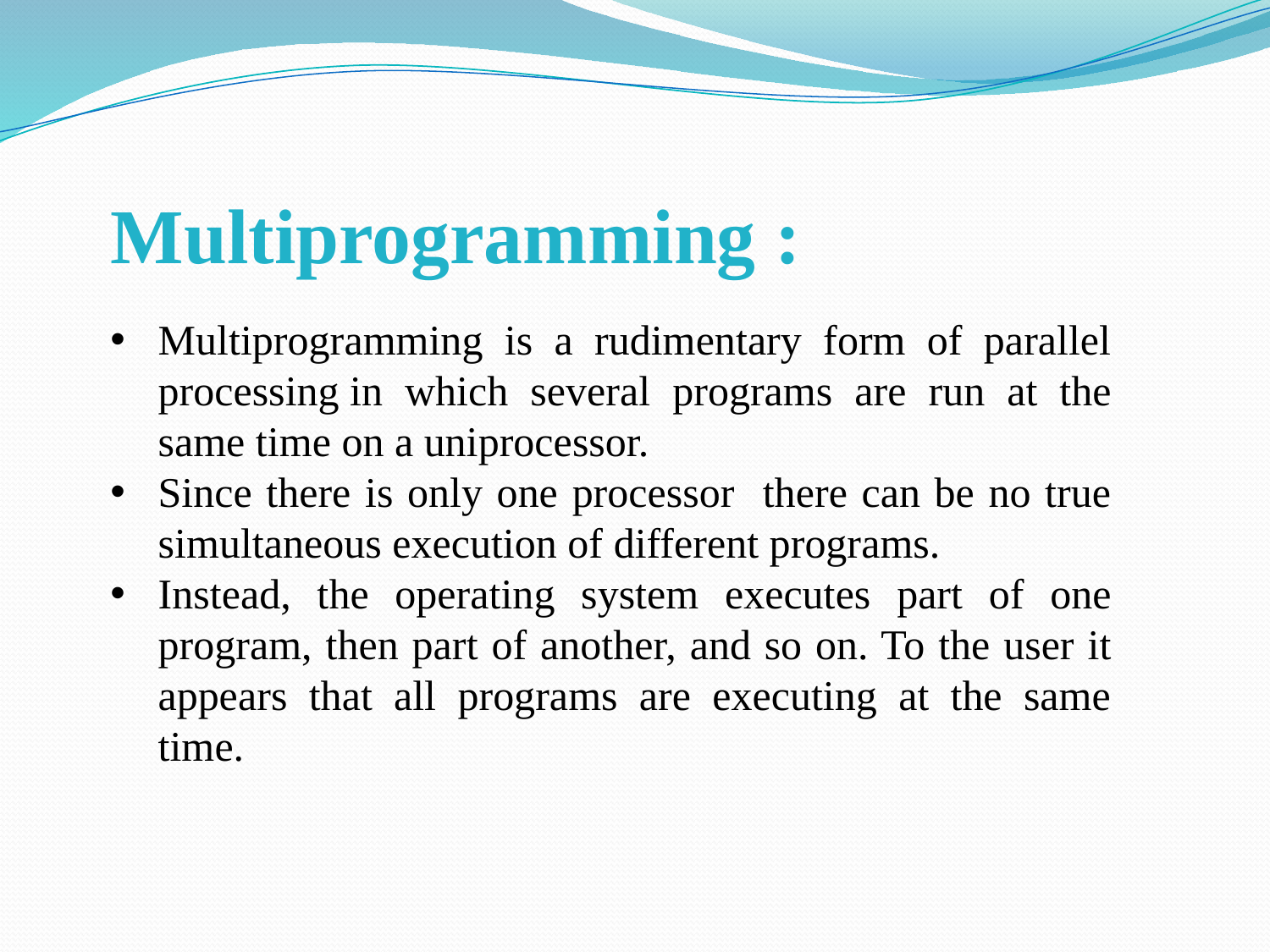

Multiprogramming :
Multiprogramming is a rudimentary form of parallel processing in which several programs are run at the same time on a uniprocessor.
Since there is only one processor  there can be no true simultaneous execution of different programs.
Instead, the operating system executes part of one program, then part of another, and so on. To the user it appears that all programs are executing at the same time.